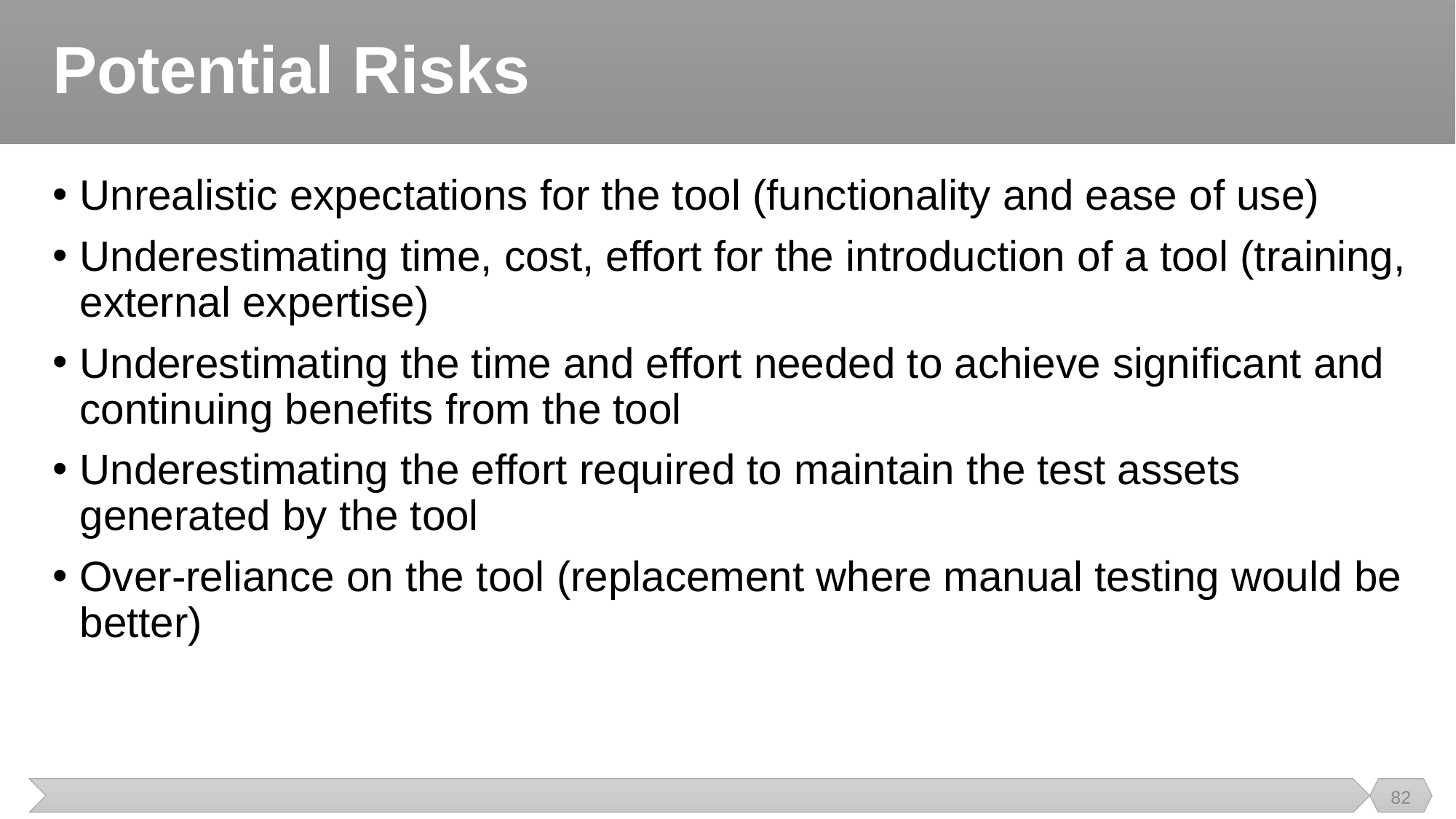

# Potential Risks
Unrealistic expectations for the tool (functionality and ease of use)
Underestimating time, cost, effort for the introduction of a tool (training, external expertise)
Underestimating the time and effort needed to achieve significant and continuing benefits from the tool
Underestimating the effort required to maintain the test assets generated by the tool
Over-reliance on the tool (replacement where manual testing would be better)
82